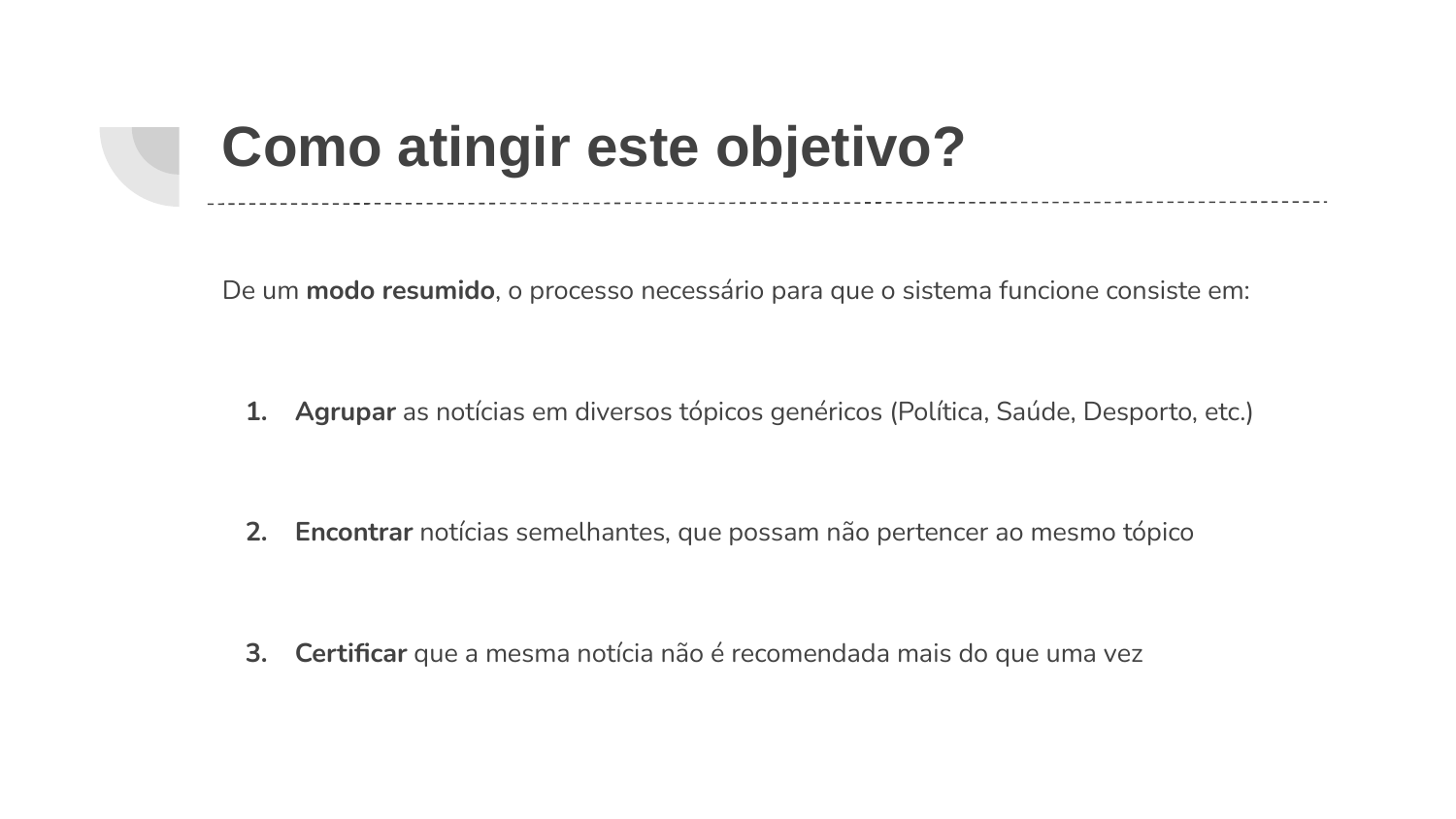

# Como atingir este objetivo?
De um modo resumido, o processo necessário para que o sistema funcione consiste em:

Agrupar as notícias em diversos tópicos genéricos (Política, Saúde, Desporto, etc.)

Encontrar notícias semelhantes, que possam não pertencer ao mesmo tópico

Certificar que a mesma notícia não é recomendada mais do que uma vez